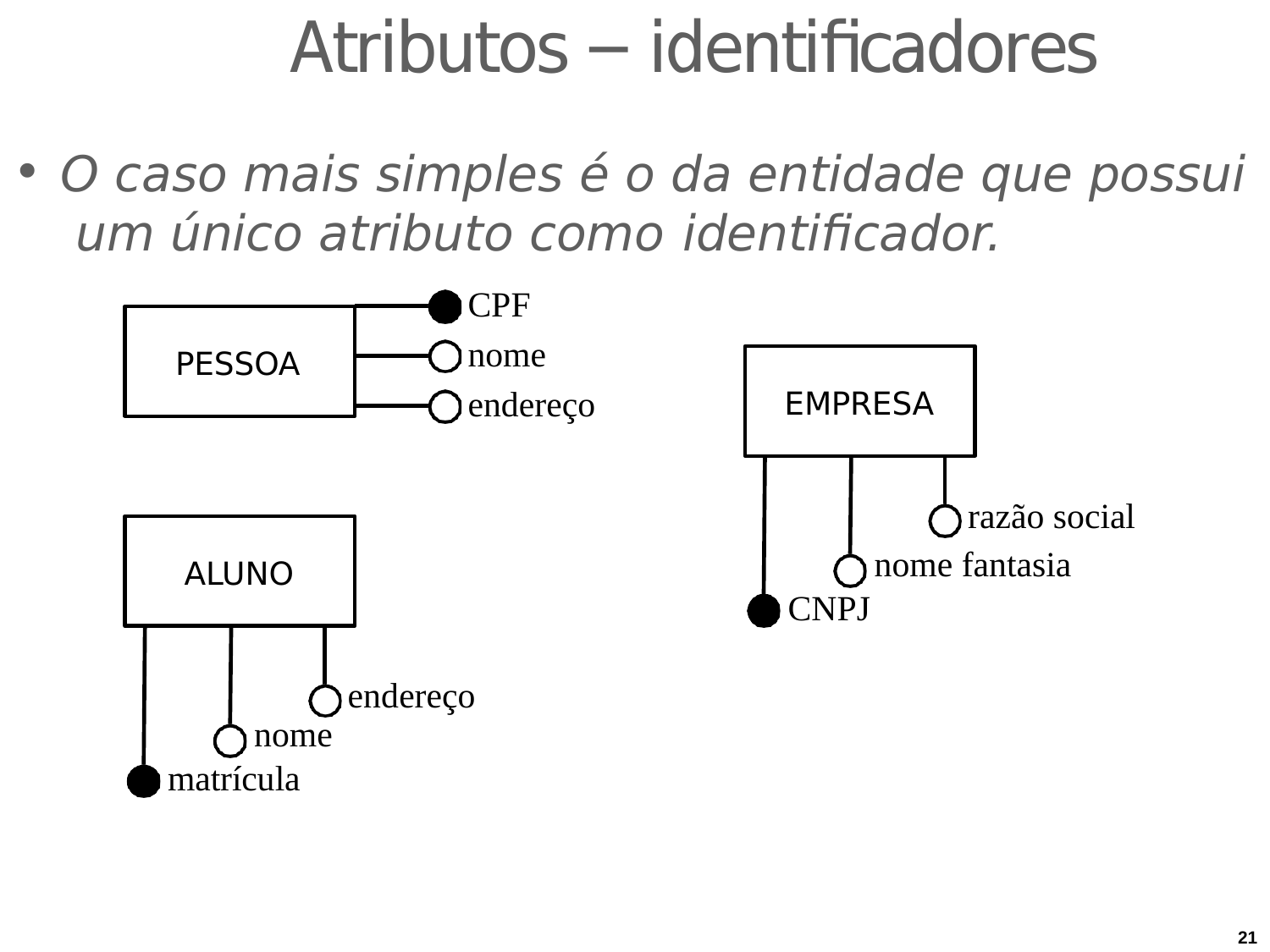

# Atributos – identificadores
O caso mais simples é o da entidade que possui  um único atributo como identificador.
CPF
nome
endereço

PESSOA

EMPRESA

razão social

ALUNO
nome fantasia
CNPJ

endereço
nome
matrícula
21